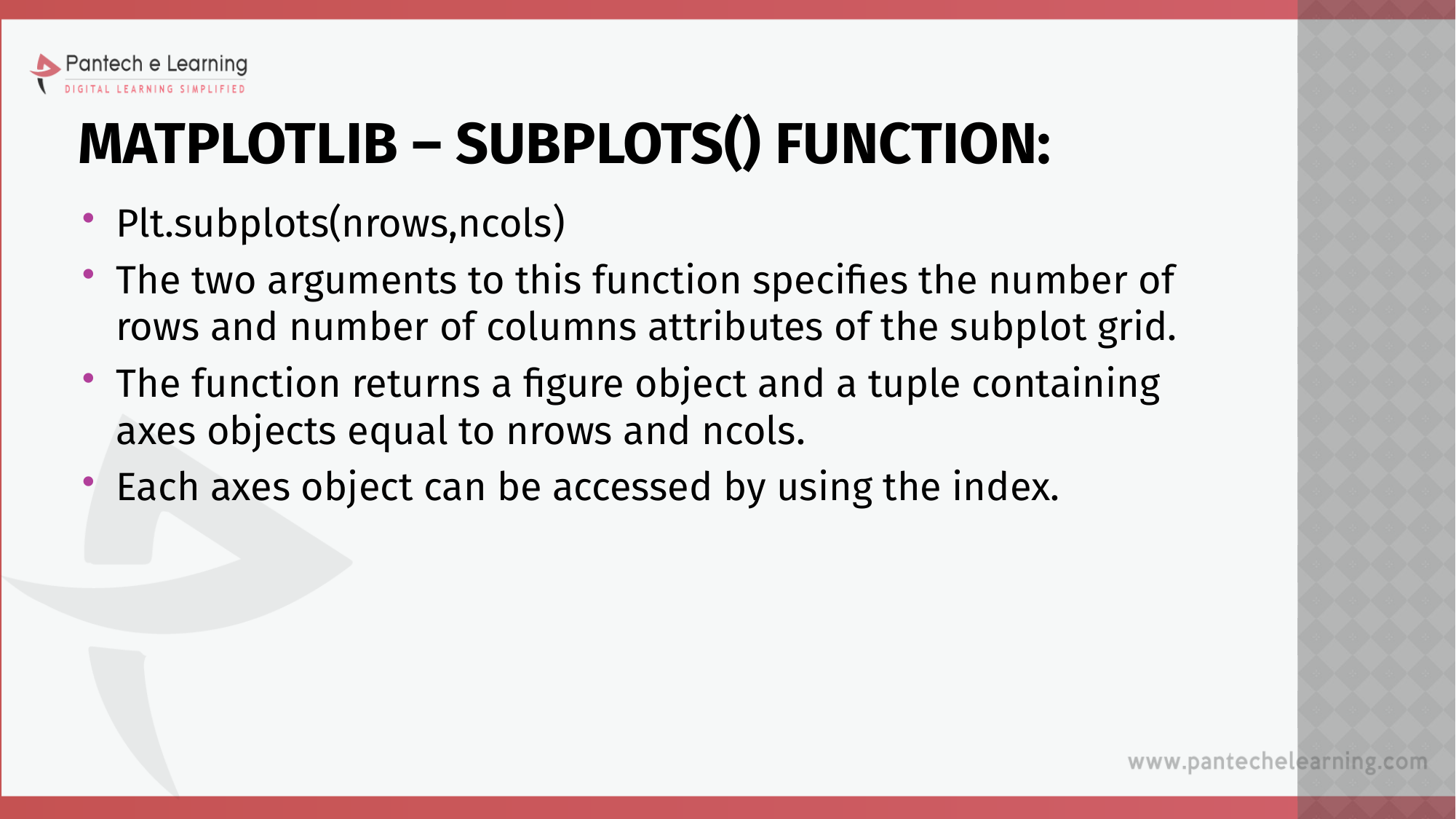

# MATPLOTLIB – SUBPLOTS() FUNCTION:
Plt.subplots(nrows,ncols)
The two arguments to this function specifies the number of rows and number of columns attributes of the subplot grid.
The function returns a figure object and a tuple containing axes objects equal to nrows and ncols.
Each axes object can be accessed by using the index.